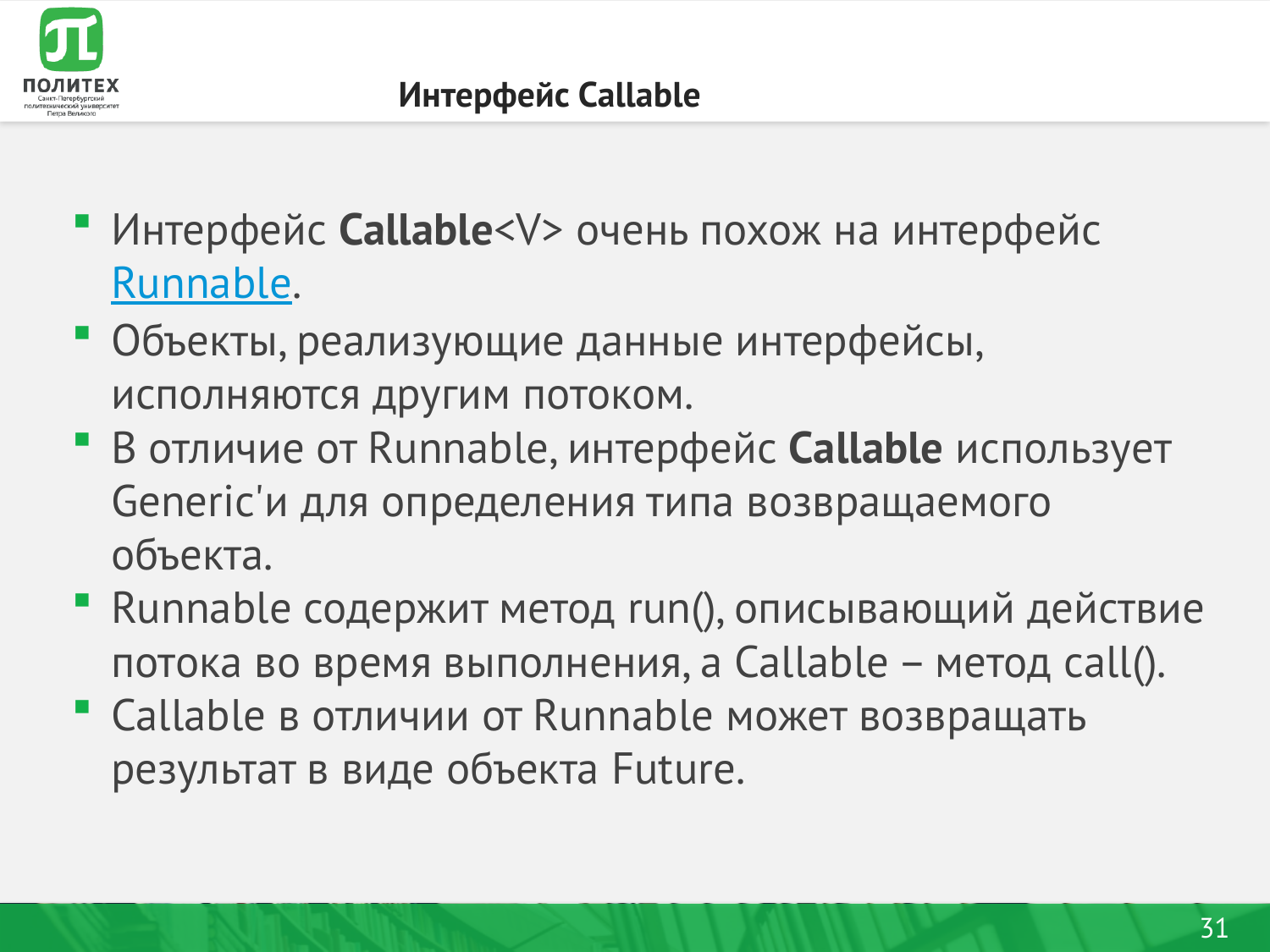

# Интерфейс Callable
Интерфейс Callable<V> очень похож на интерфейс Runnable.
Объекты, реализующие данные интерфейсы, исполняются другим потоком.
В отличие от Runnable, интерфейс Callable использует Generic'и для определения типа возвращаемого объекта.
Runnable содержит метод run(), описывающий действие потока во время выполнения, а Callable – метод call().
Callable в отличии от Runnable может возвращать результат в виде объекта Future.